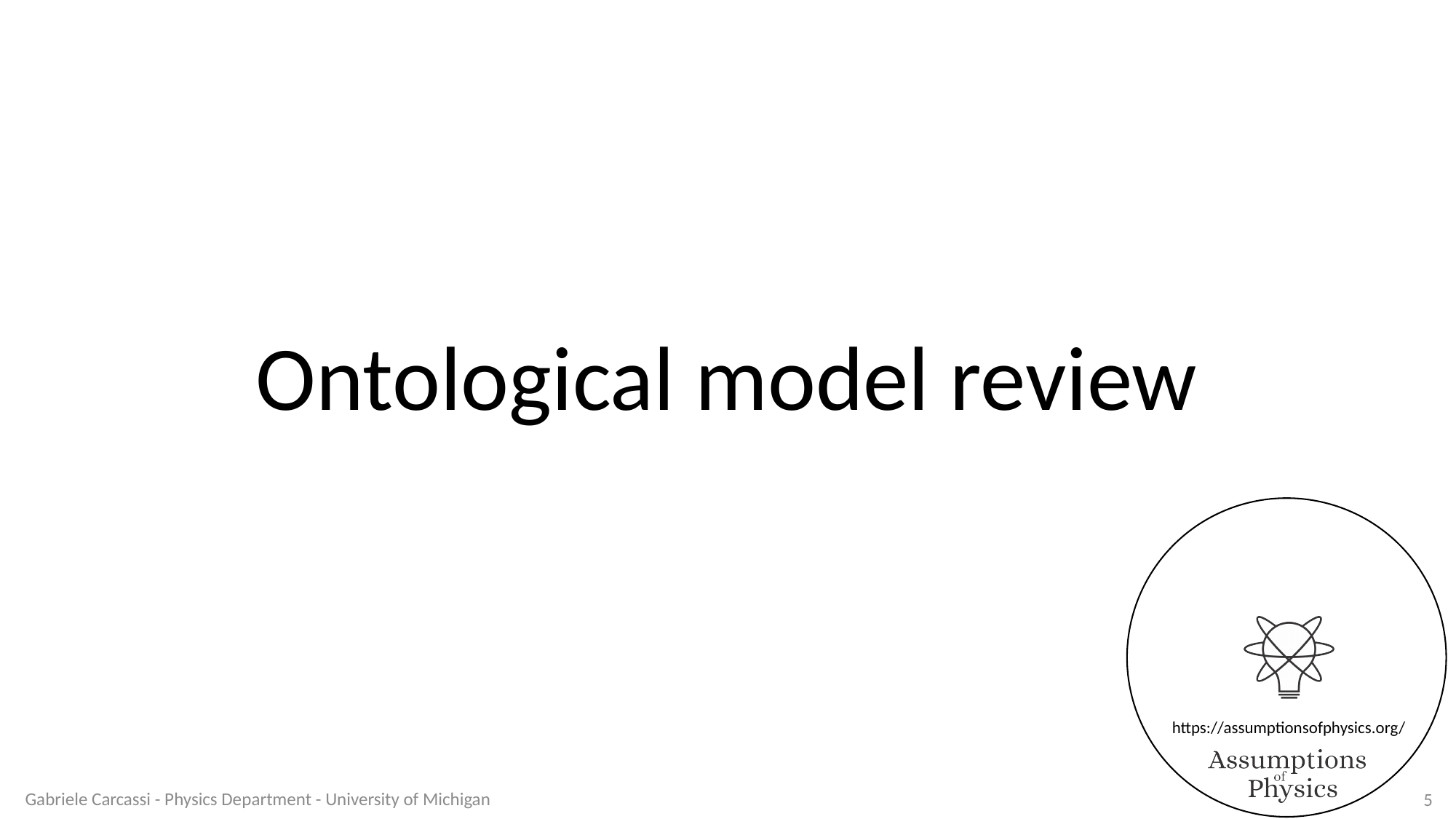

# Ontological model review

Gabriele Carcassi - Physics Department - University of Michigan
5